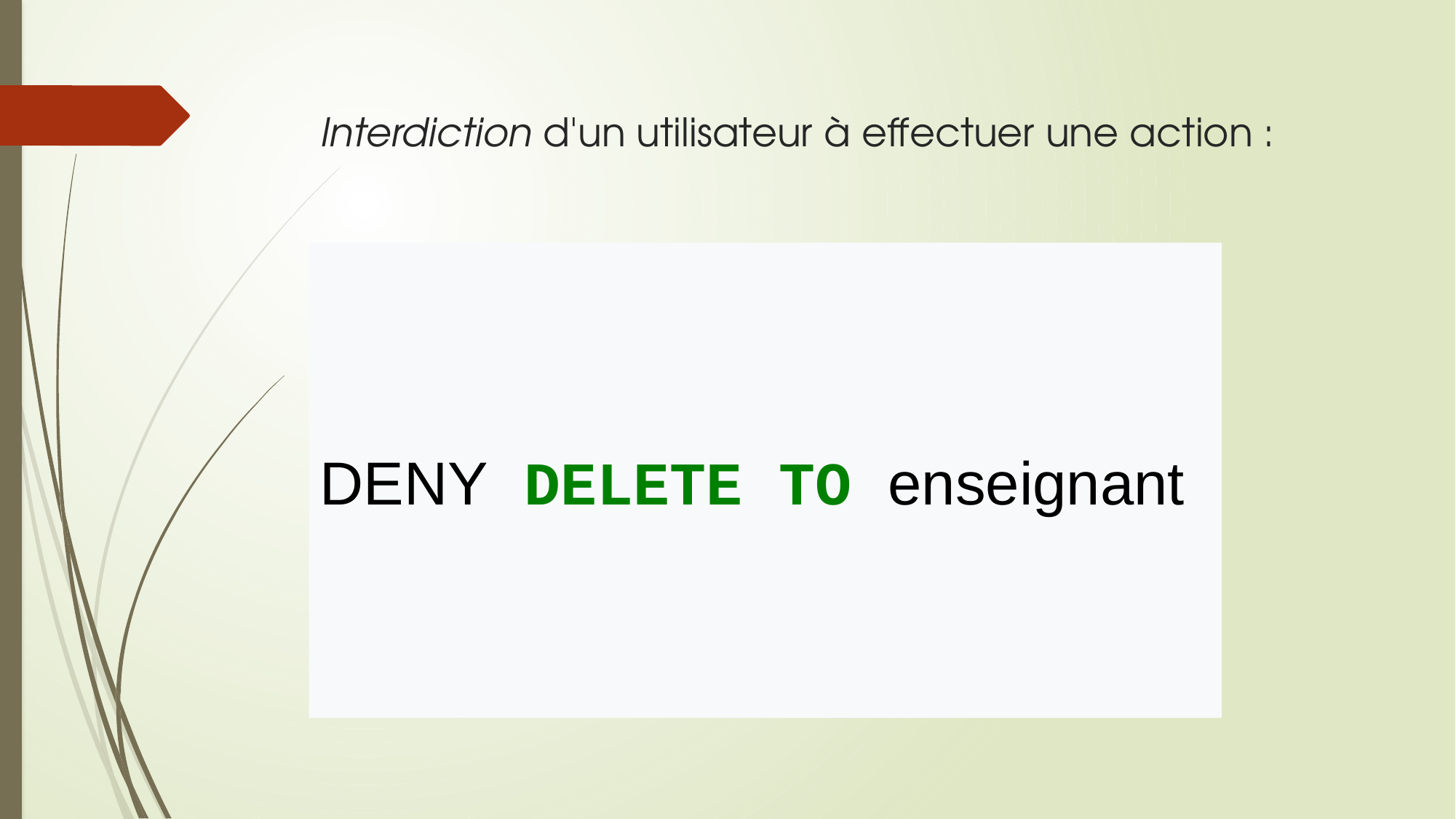

# Interdiction d'un utilisateur à effectuer une action :
DENY DELETE TO enseignant